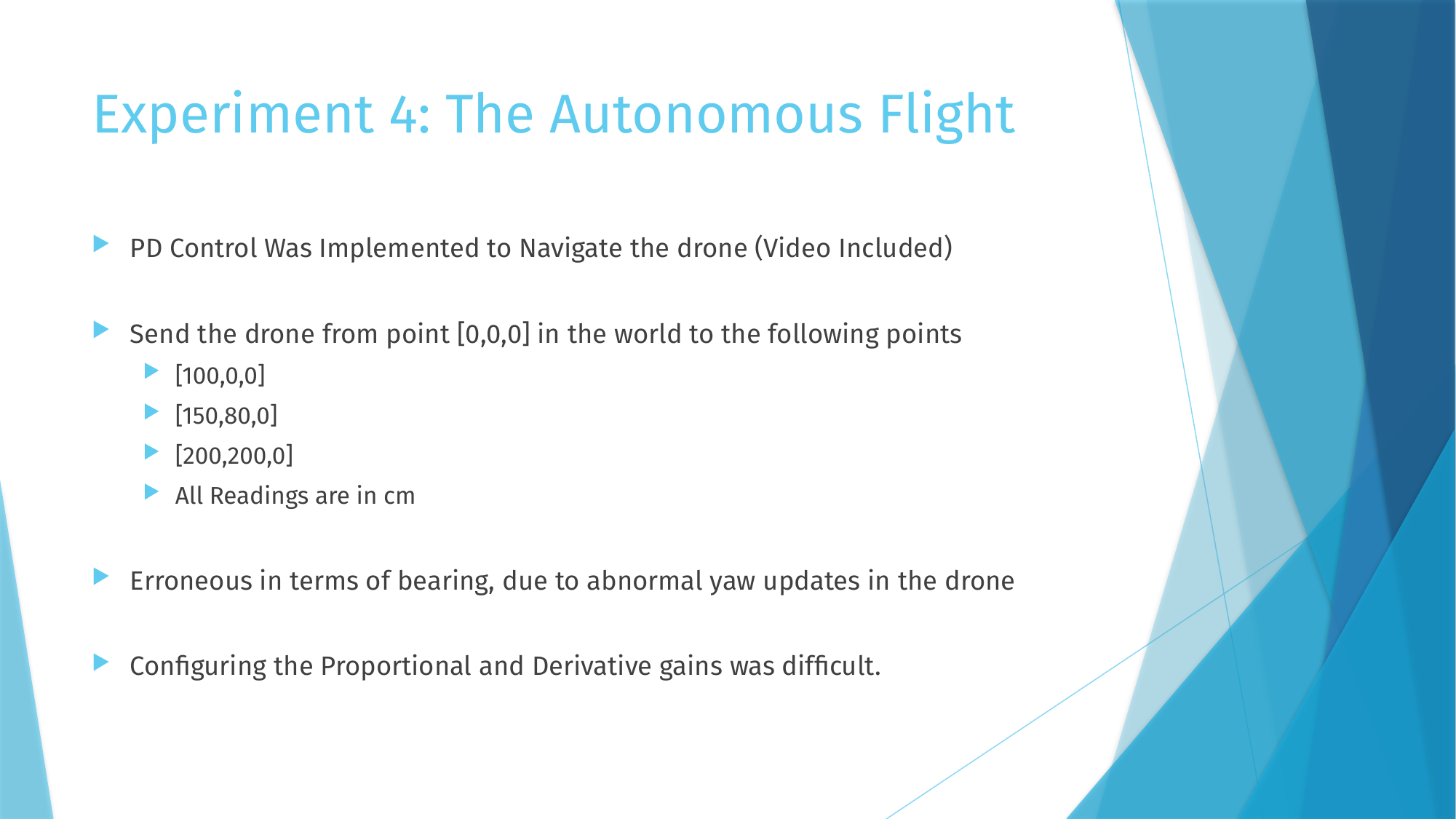

# Experiment 4: The Autonomous Flight
PD Control Was Implemented to Navigate the drone (Video Included)

Send the drone from point [0,0,0] in the world to the following points
[100,0,0]
[150,80,0]
[200,200,0]
All Readings are in cm

Erroneous in terms of bearing, due to abnormal yaw updates in the drone

Configuring the Proportional and Derivative gains was difficult.